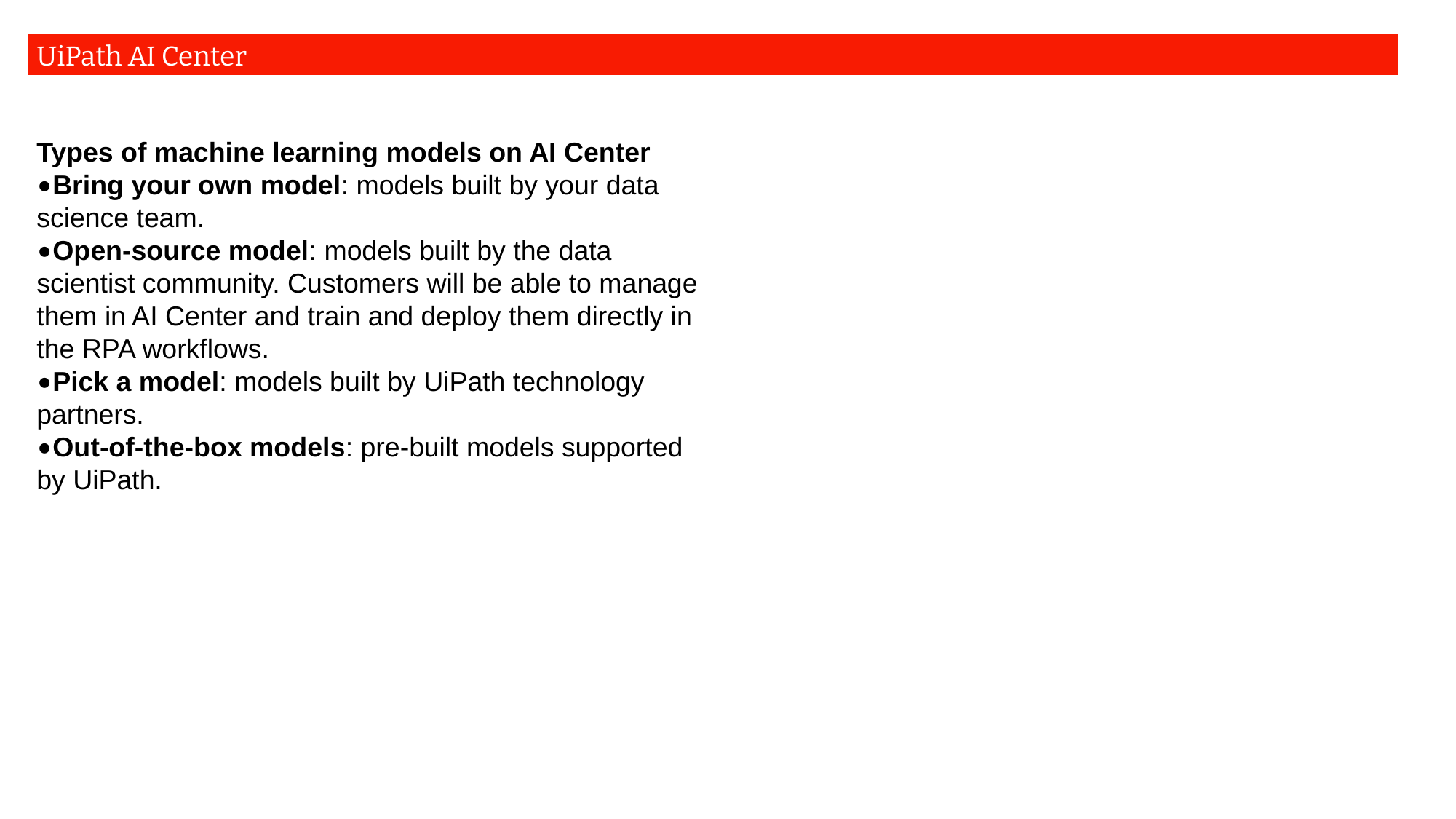

UiPath AI Center
Types of machine learning models on AI Center
•Bring your own model: models built by your data science team.
•Open-source model: models built by the data scientist community. Customers will be able to manage them in AI Center and train and deploy them directly in the RPA workflows.
•Pick a model: models built by UiPath technology partners.
•Out-of-the-box models: pre-built models supported by UiPath.